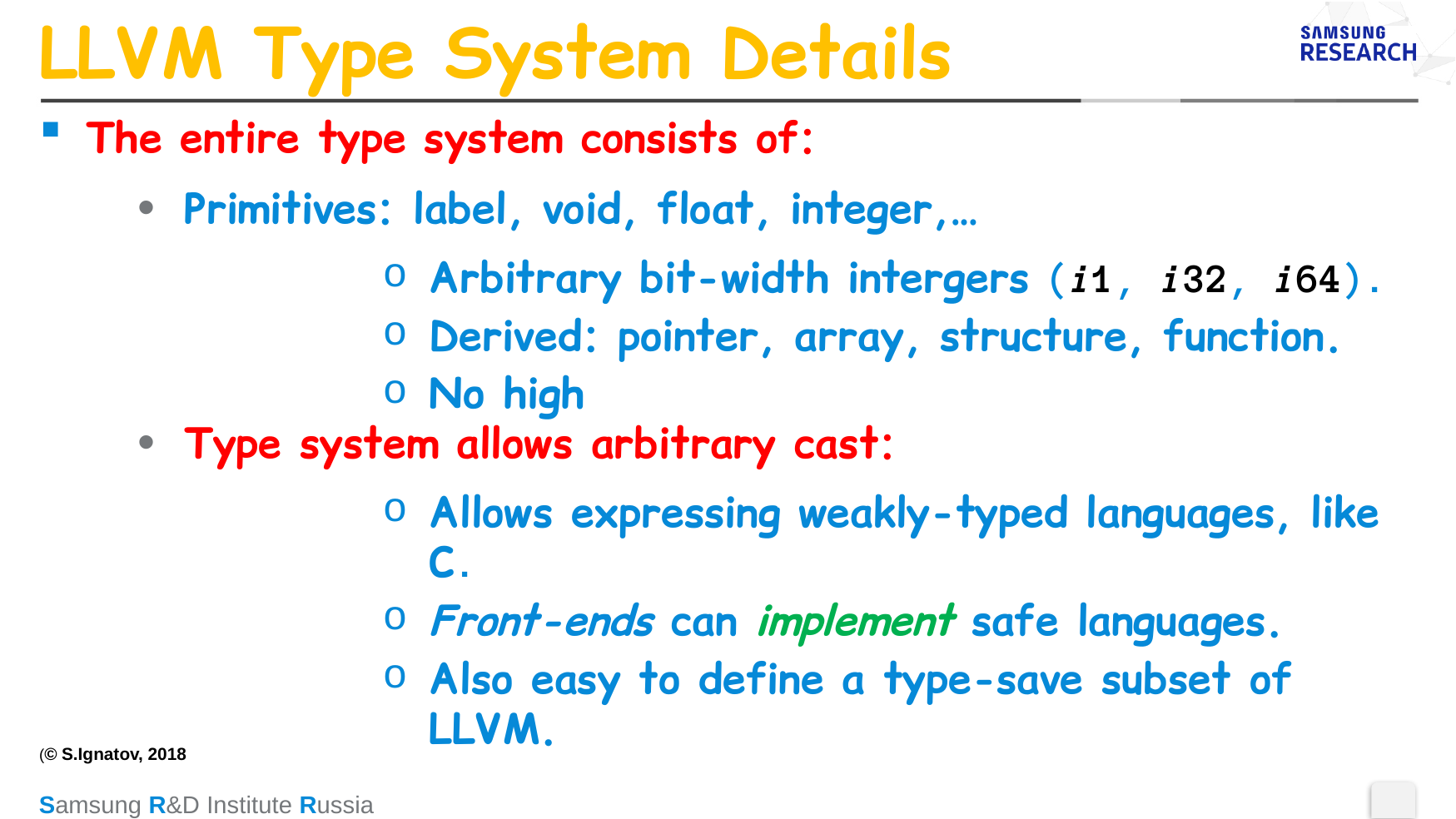

# LLVM Type System Details
The entire type system consists of:
Primitives: label, void, float, integer,…
Arbitrary bit-width intergers (i1, i32, i64).
Derived: pointer, array, structure, function.
No high
Type system allows arbitrary cast:
Allows expressing weakly-typed languages, like C.
Front-ends can implement safe languages.
Also easy to define a type-save subset of LLVM.
(© S.Ignatov, 2018